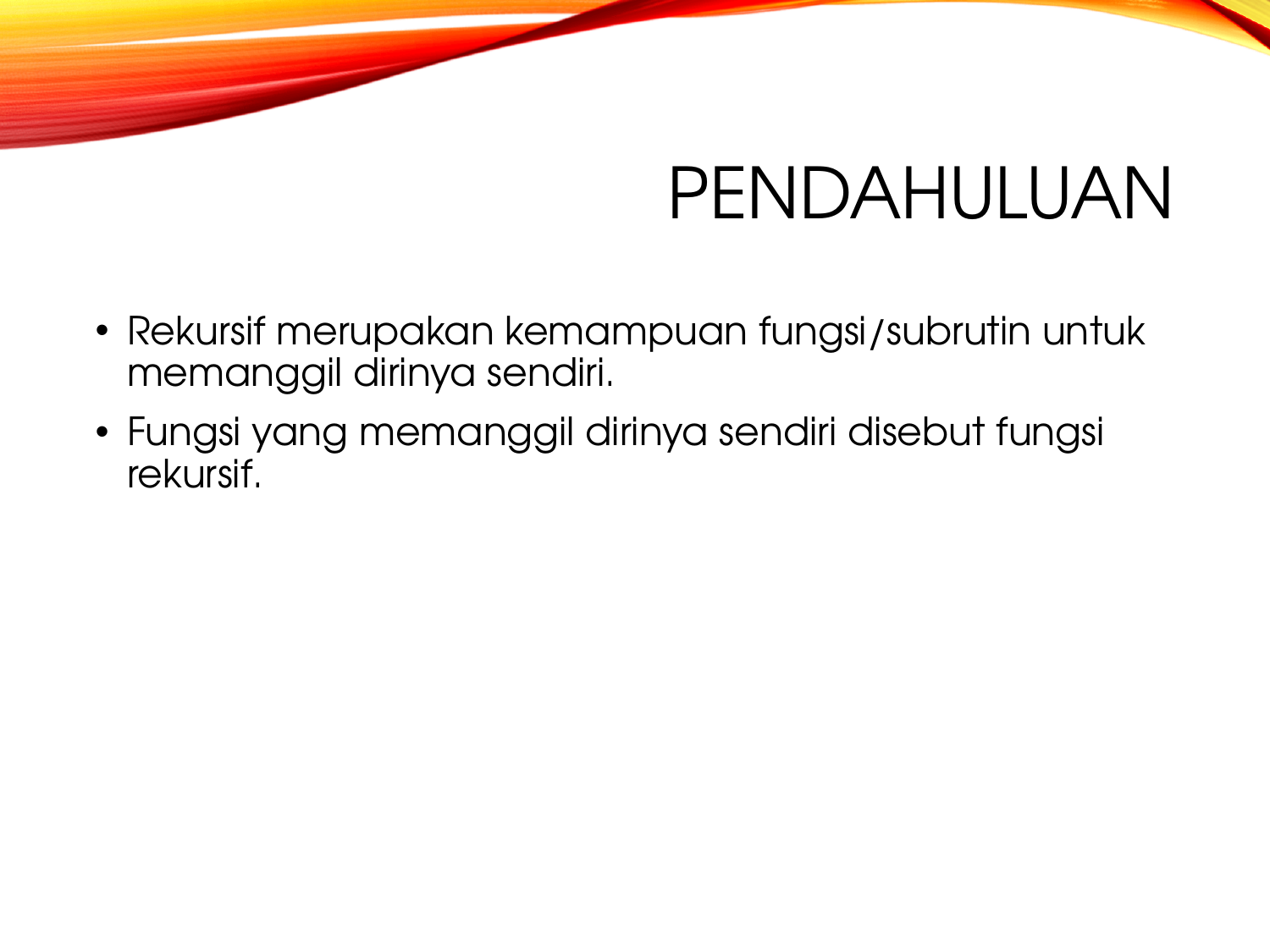

# Pendahuluan
Rekursif merupakan kemampuan fungsi/subrutin untuk memanggil dirinya sendiri.
Fungsi yang memanggil dirinya sendiri disebut fungsi rekursif.